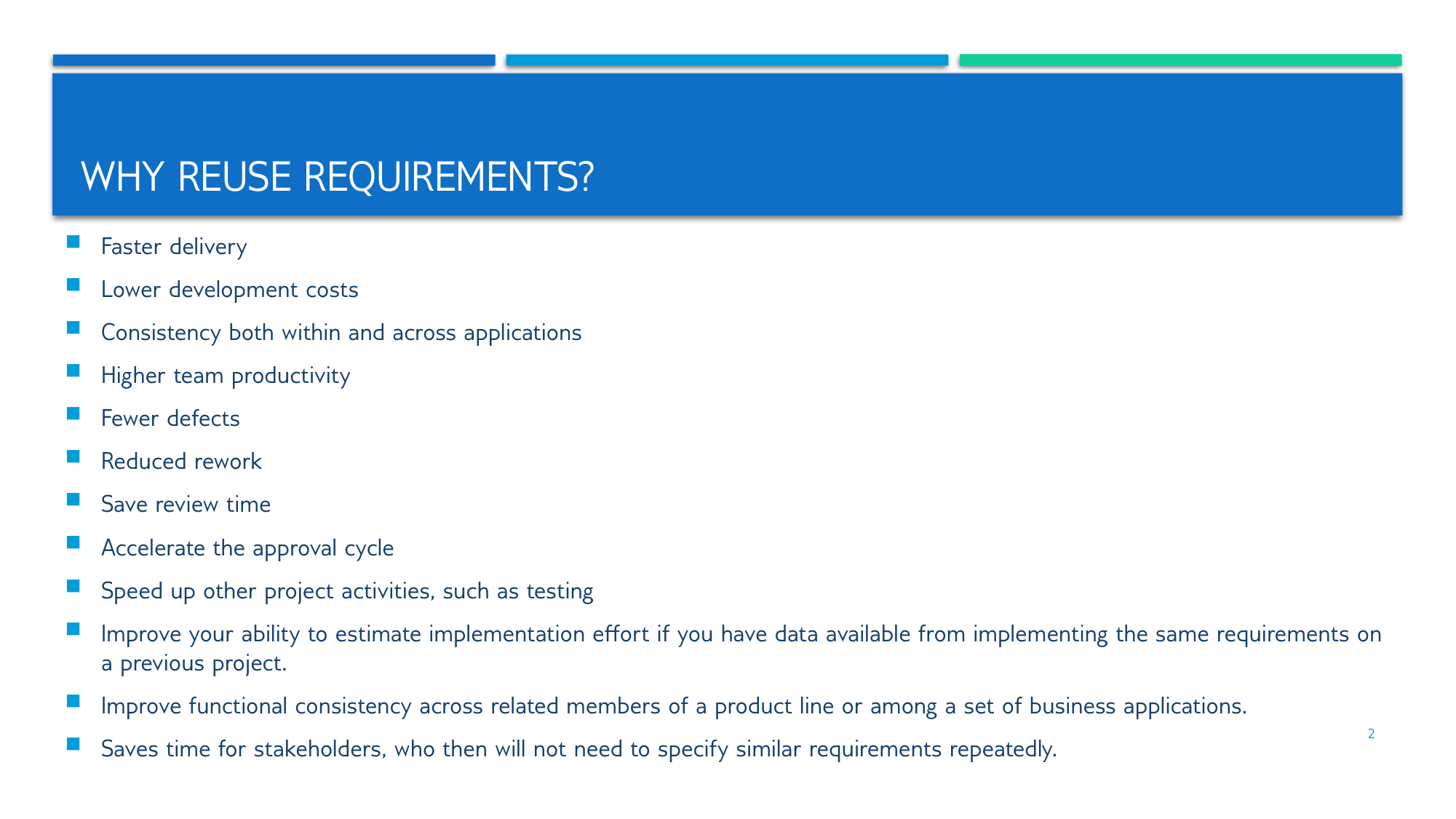

# Why reuse requirements?
Faster delivery
Lower development costs
Consistency both within and across applications
Higher team productivity
Fewer defects
Reduced rework
Save review time
Accelerate the approval cycle
Speed up other project activities, such as testing
Improve your ability to estimate implementation effort if you have data available from implementing the same requirements on a previous project.
Improve functional consistency across related members of a product line or among a set of business applications.
Saves time for stakeholders, who then will not need to specify similar requirements repeatedly.
2